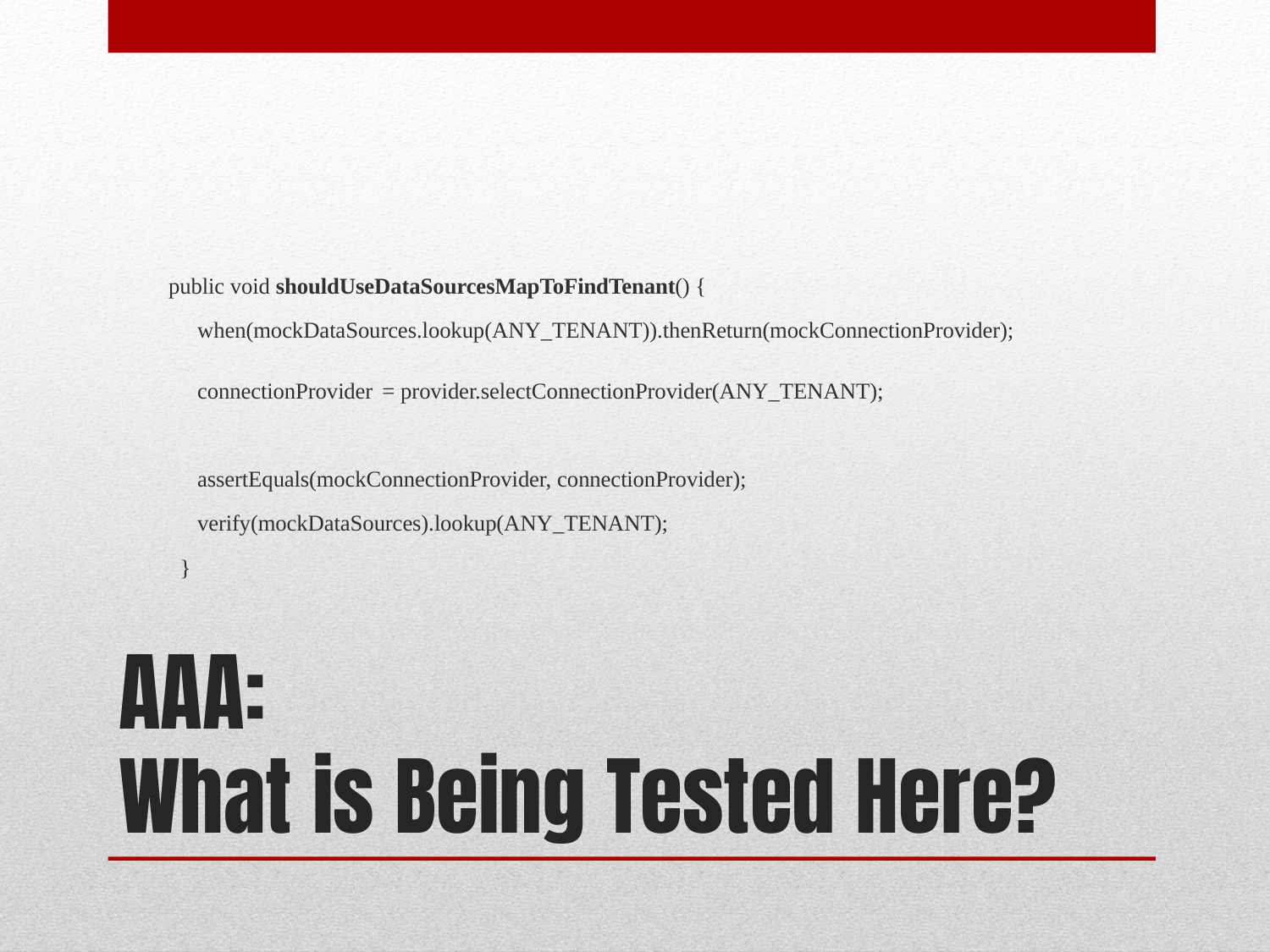

public void shouldUseDataSourcesMapToFindTenant() {
      when(mockDataSources.lookup(ANY_TENANT)).thenReturn(mockConnectionProvider);
      connectionProvider = provider.selectConnectionProvider(ANY_TENANT);

      assertEquals(mockConnectionProvider, connectionProvider);
      verify(mockDataSources).lookup(ANY_TENANT);
   }
# AAA: What is Being Tested Here?